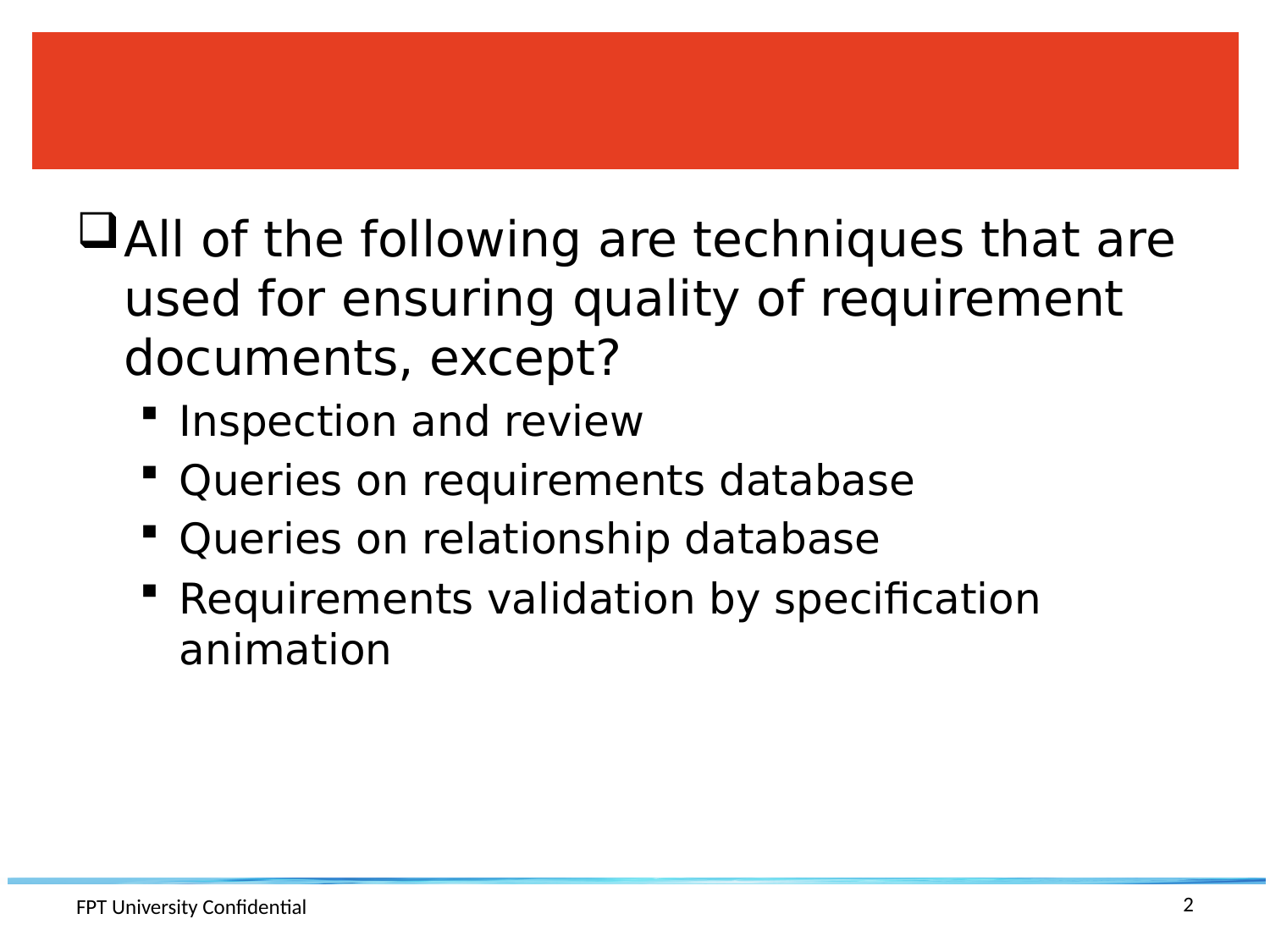

#
All of the following are techniques that are used for ensuring quality of requirement documents, except?
Inspection and review
Queries on requirements database
Queries on relationship database
Requirements validation by specification animation